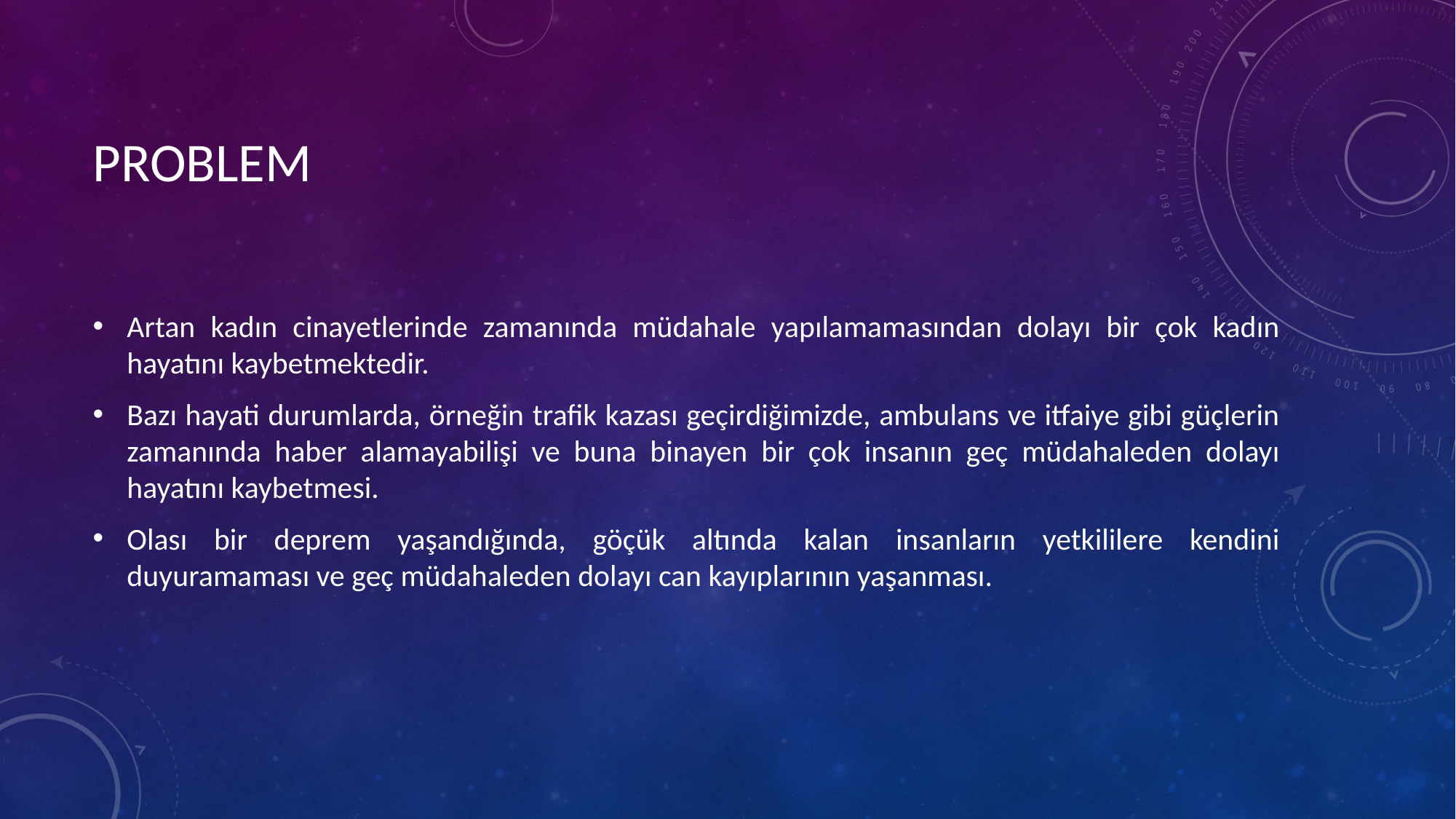

# problem
Artan kadın cinayetlerinde zamanında müdahale yapılamamasından dolayı bir çok kadın hayatını kaybetmektedir.
Bazı hayati durumlarda, örneğin trafik kazası geçirdiğimizde, ambulans ve itfaiye gibi güçlerin zamanında haber alamayabilişi ve buna binayen bir çok insanın geç müdahaleden dolayı hayatını kaybetmesi.
Olası bir deprem yaşandığında, göçük altında kalan insanların yetkililere kendini duyuramaması ve geç müdahaleden dolayı can kayıplarının yaşanması.